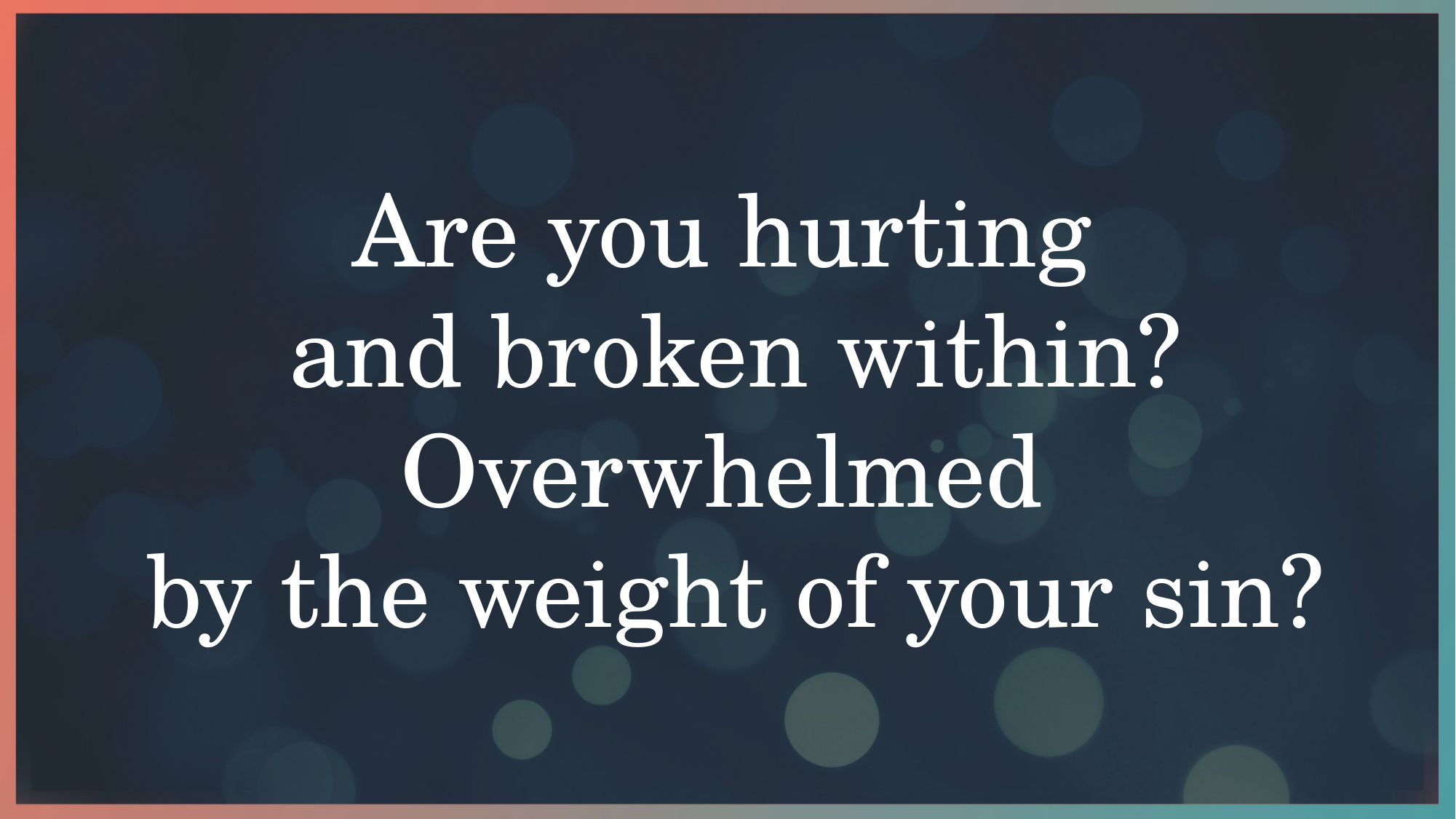

Are you hurting
and broken within?
Overwhelmed
by the weight of your sin?